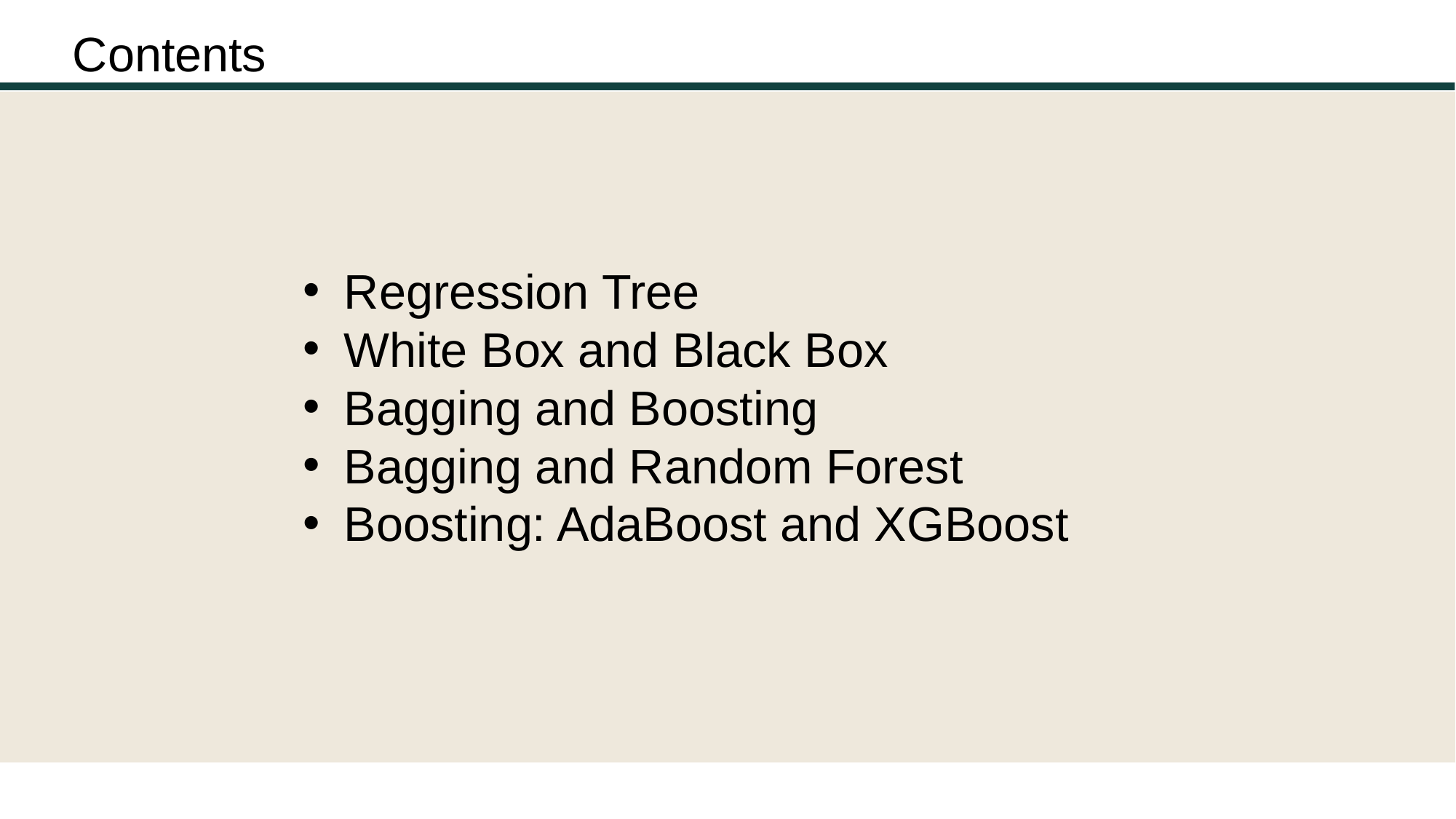

# Contents
Regression Tree
White Box and Black Box
Bagging and Boosting
Bagging and Random Forest
Boosting: AdaBoost and XGBoost